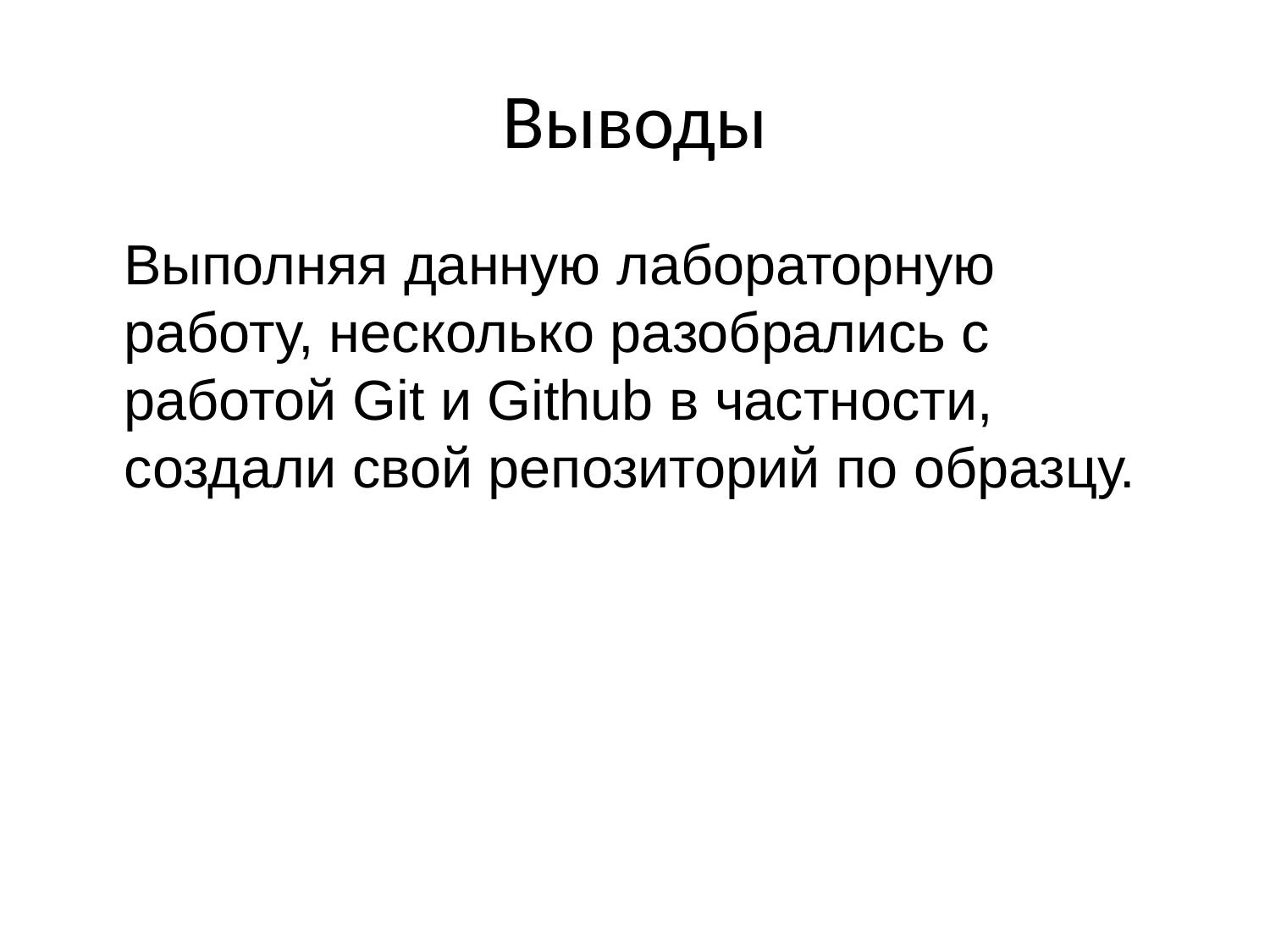

# Выводы
Выполняя данную лабораторную работу, несколько разобрались с работой Git и Github в частности, создали свой репозиторий по образцу.